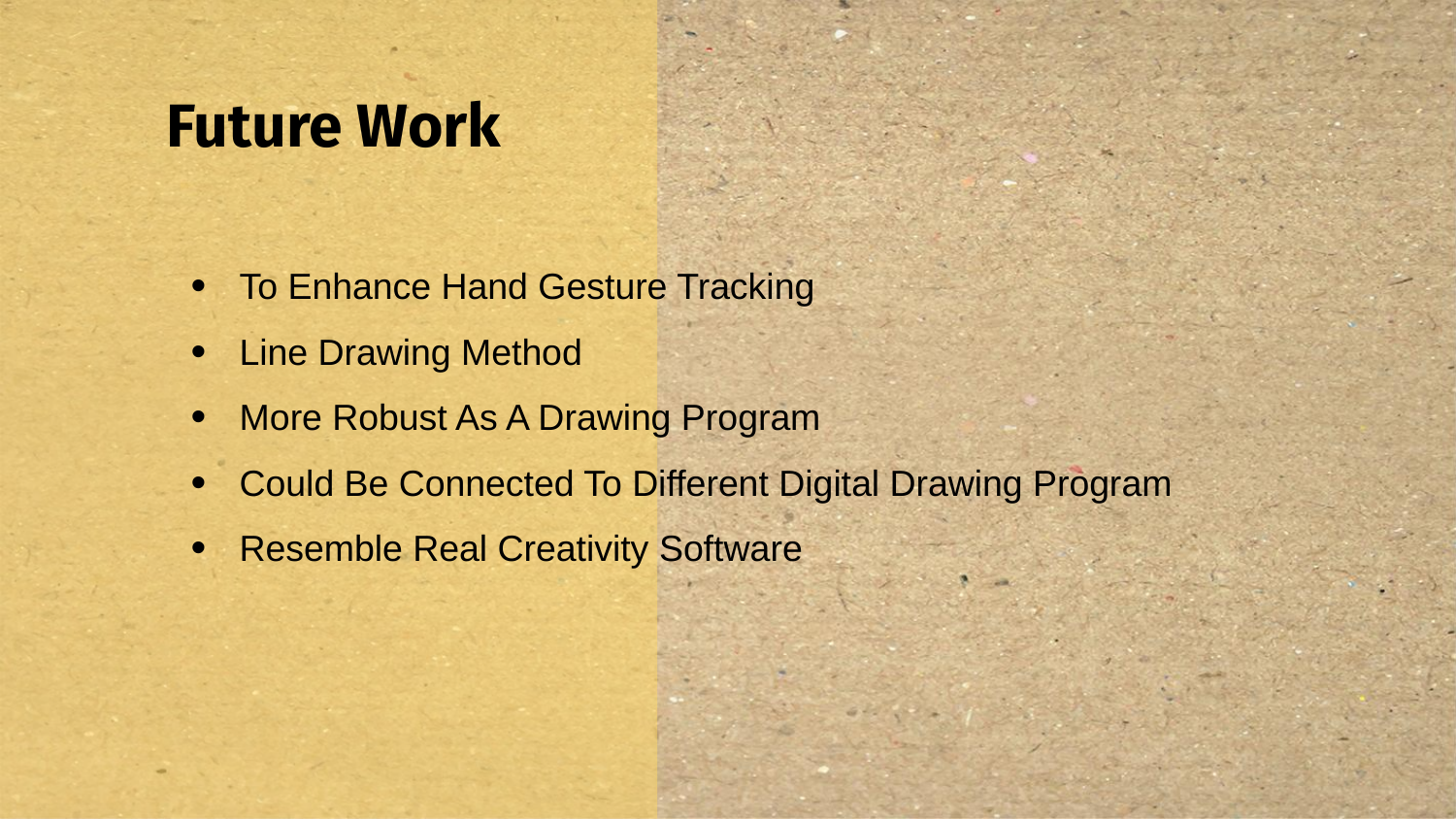

# Future Work

To Enhance Hand Gesture Tracking
Line Drawing Method
More Robust As A Drawing Program
Could Be Connected To Different Digital Drawing Program
Resemble Real Creativity Software